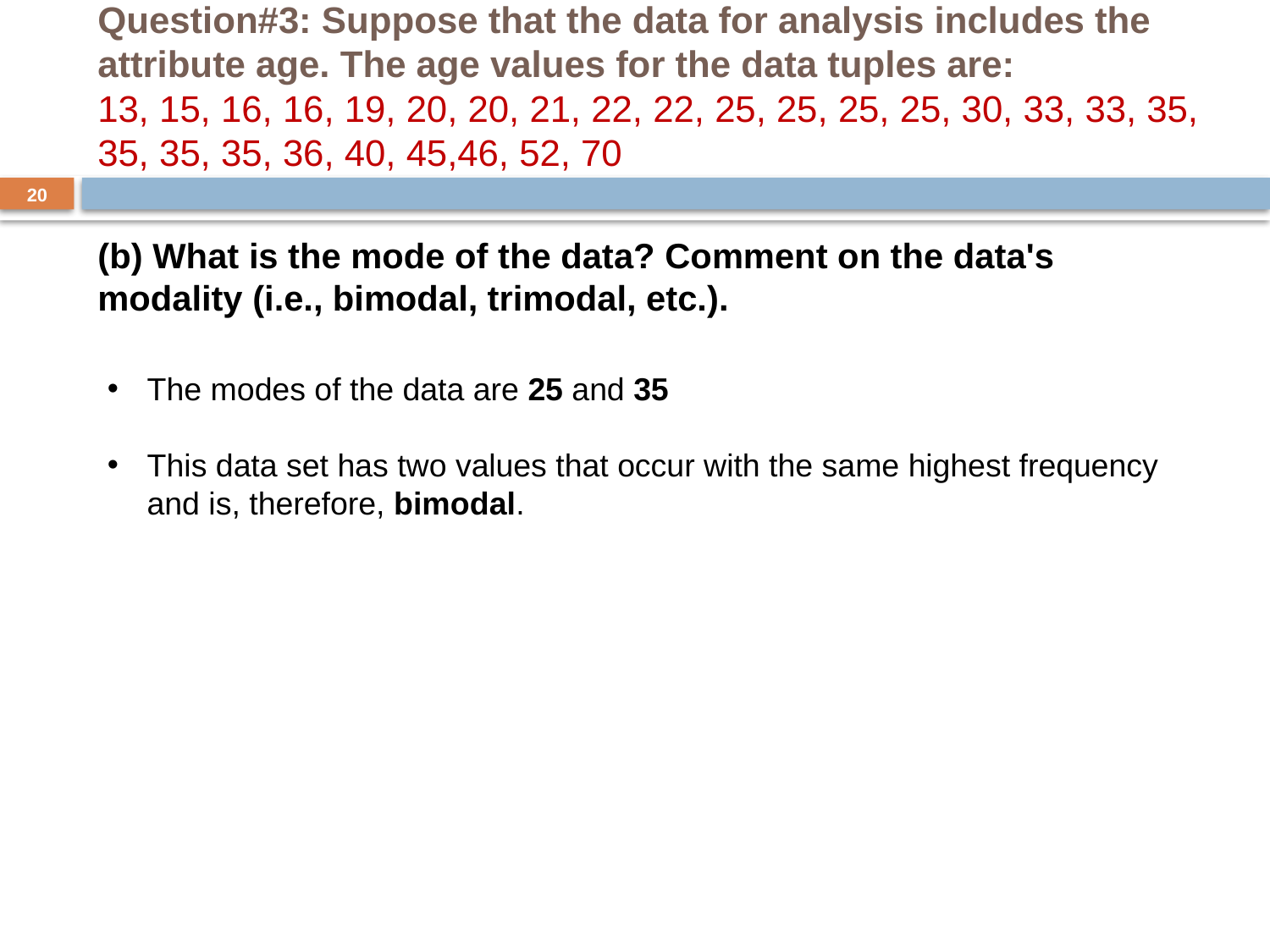

# Question#3: Suppose that the data for analysis includes the attribute age. The age values for the data tuples are: 13, 15, 16, 16, 19, 20, 20, 21, 22, 22, 25, 25, 25, 25, 30, 33, 33, 35, 35, 35, 35, 36, 40, 45,46, 52, 70
20
(b) What is the mode of the data? Comment on the data's modality (i.e., bimodal, trimodal, etc.).

The modes of the data are 25 and 35

This data set has two values that occur with the same highest frequency and is, therefore, bimodal.